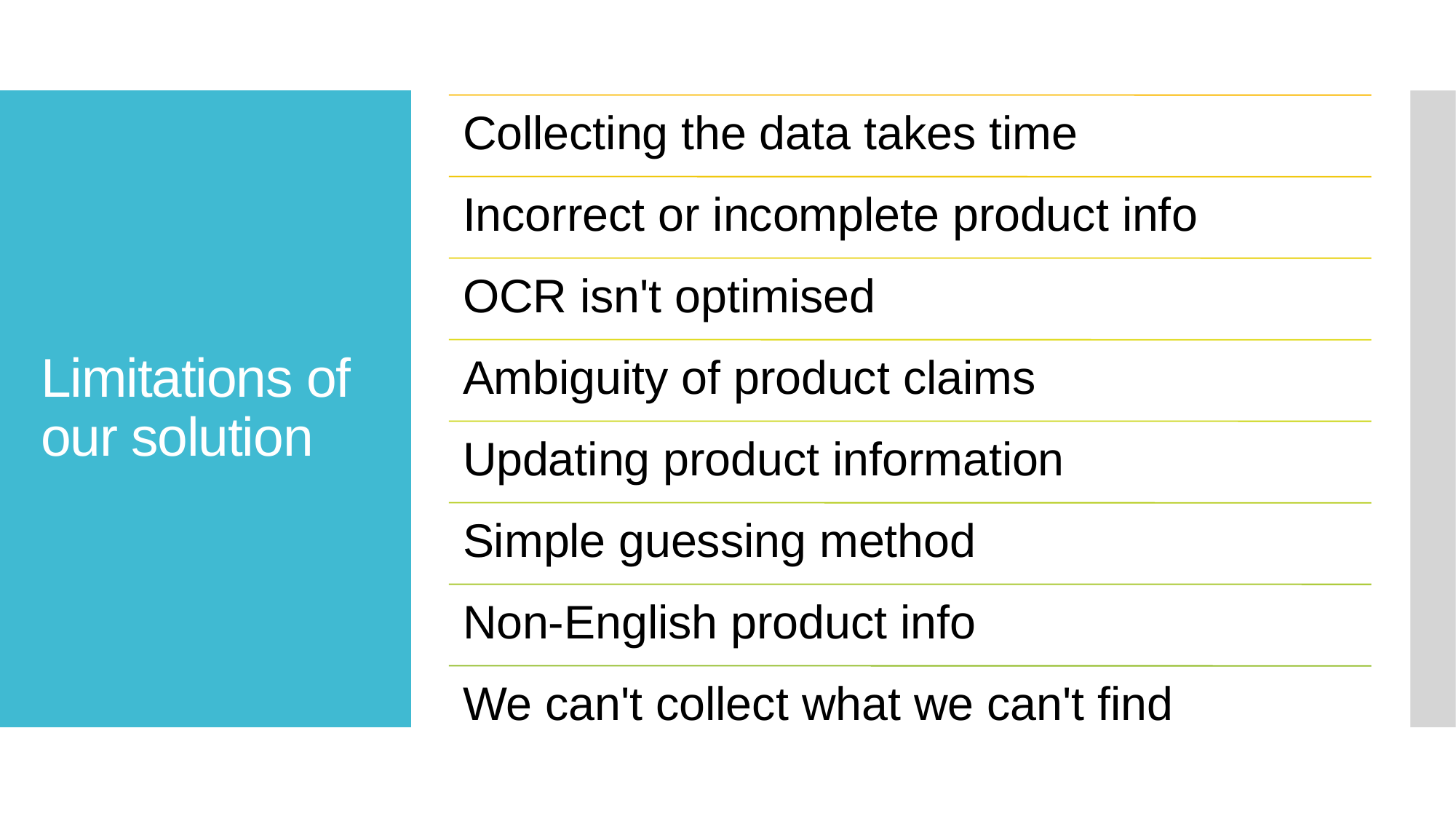

Collecting the data takes time
Incorrect or incomplete product info
OCR isn't optimised
Ambiguity of product claims
Updating product information
Simple guessing method
Non-English product info
We can't collect what we can't find
# Limitations of our solution